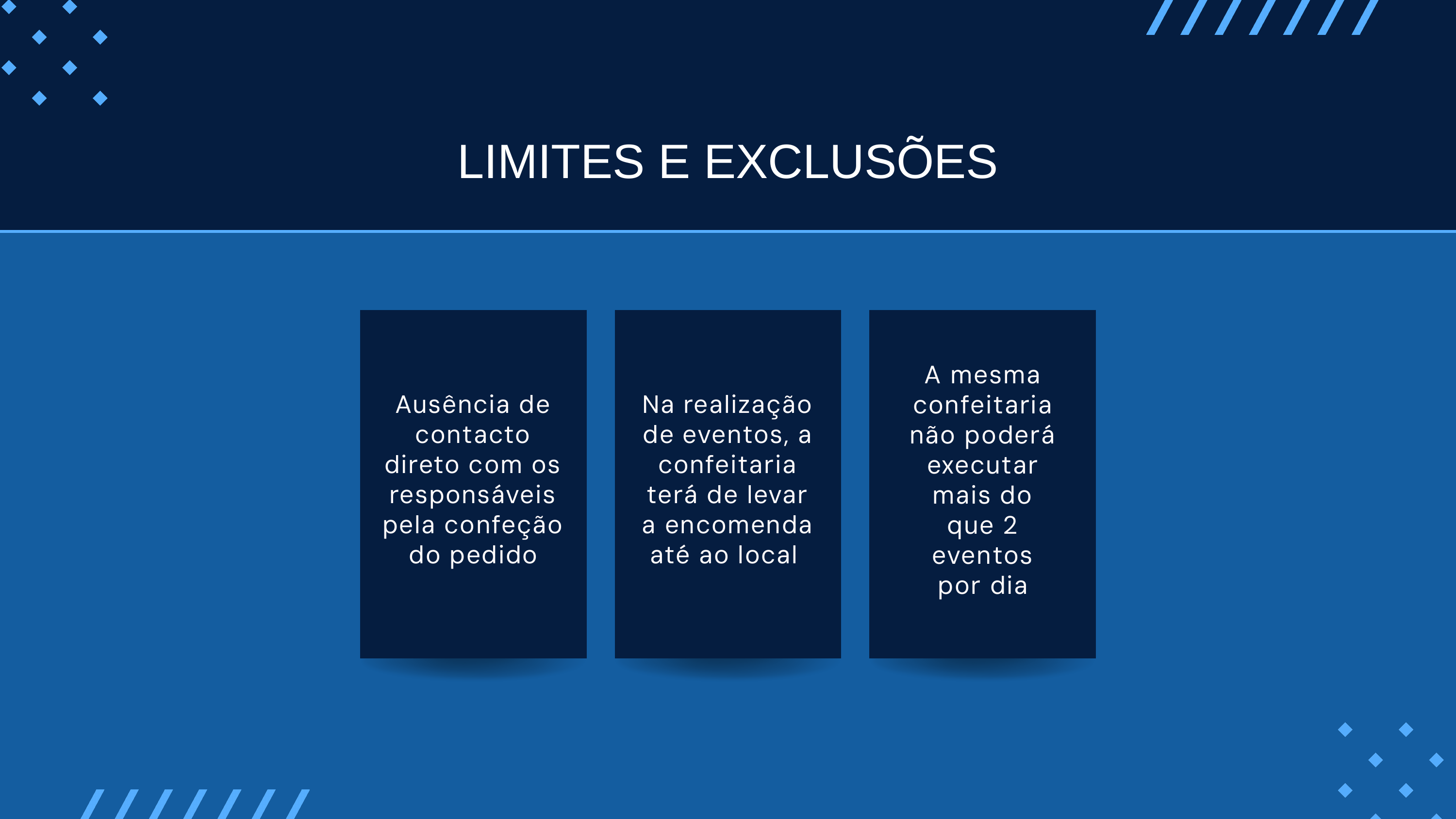

LIMITES E EXCLUSÕES

A mesma confeitaria não poderá executar mais do que 2 eventos por dia
Ausência de contacto direto com os responsáveis pela confeção do pedido
Na realização de eventos, a confeitaria terá de levar a encomenda até ao local